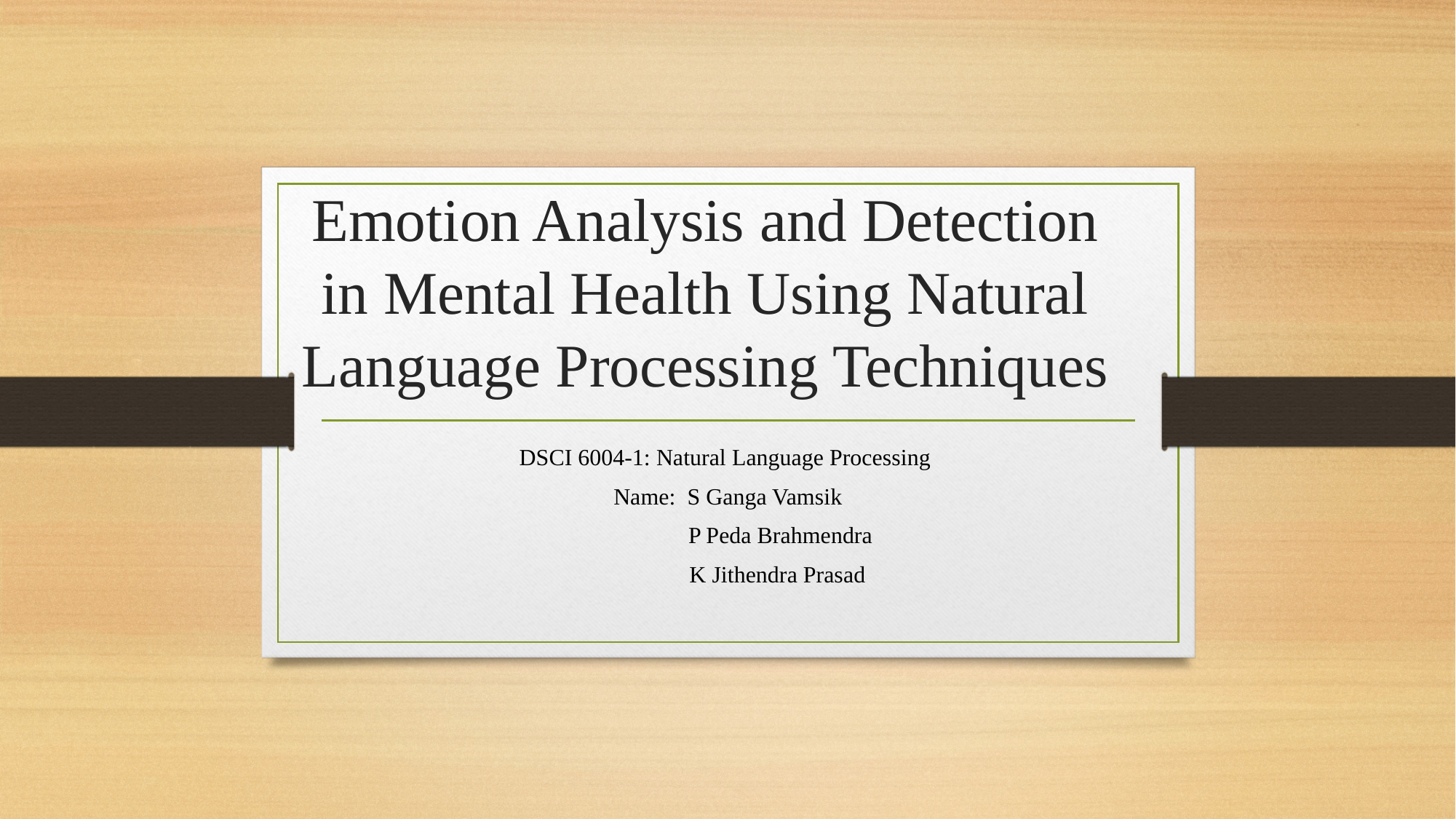

# Emotion Analysis and Detection in Mental Health Using Natural Language Processing Techniques
DSCI 6004-1: Natural Language Processing
Name:  S Ganga Vamsik
                  P Peda Brahmendra
                 K Jithendra Prasad